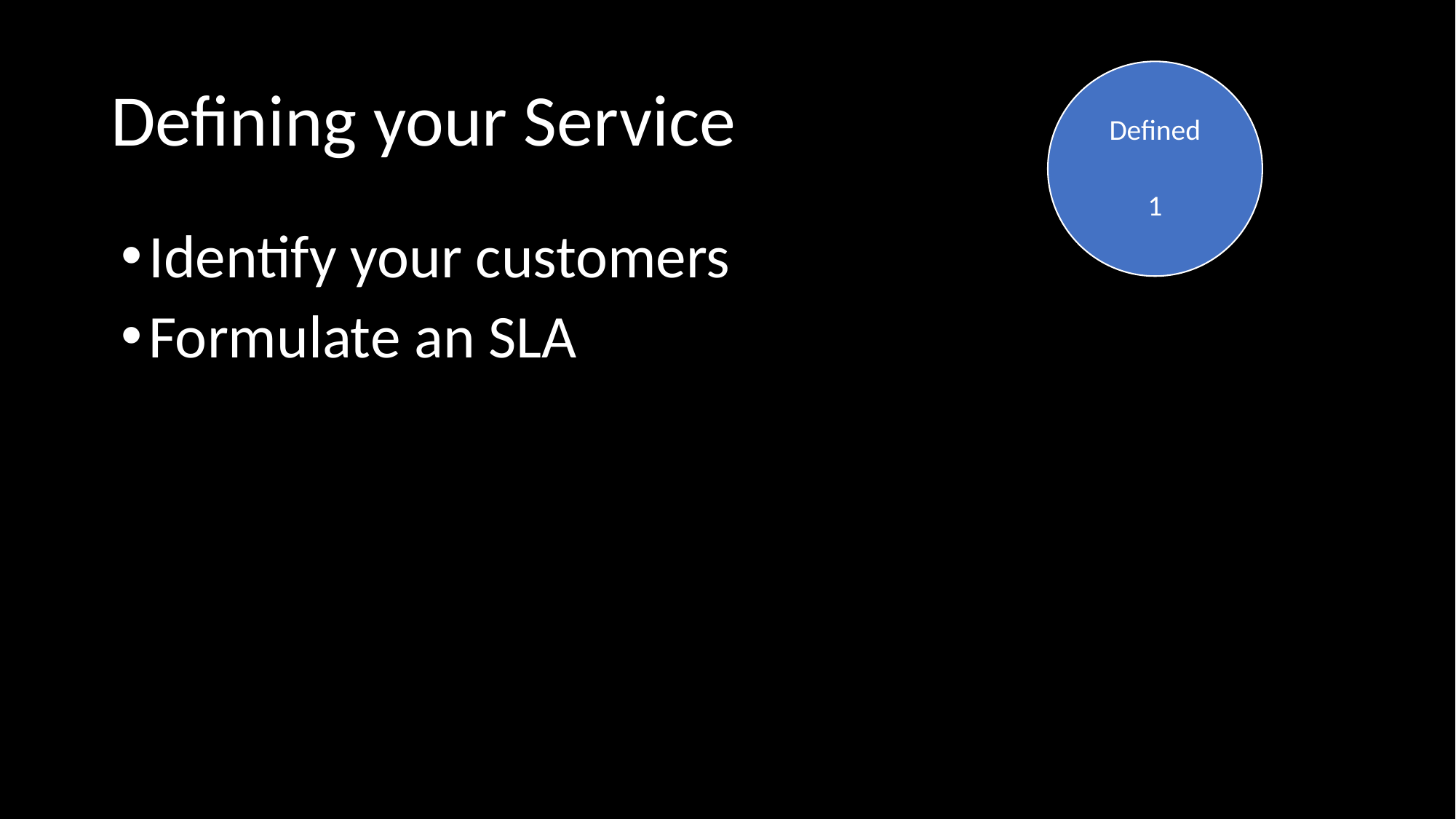

# Defining your Service

Defined
1
Identify your customers
Formulate an SLA